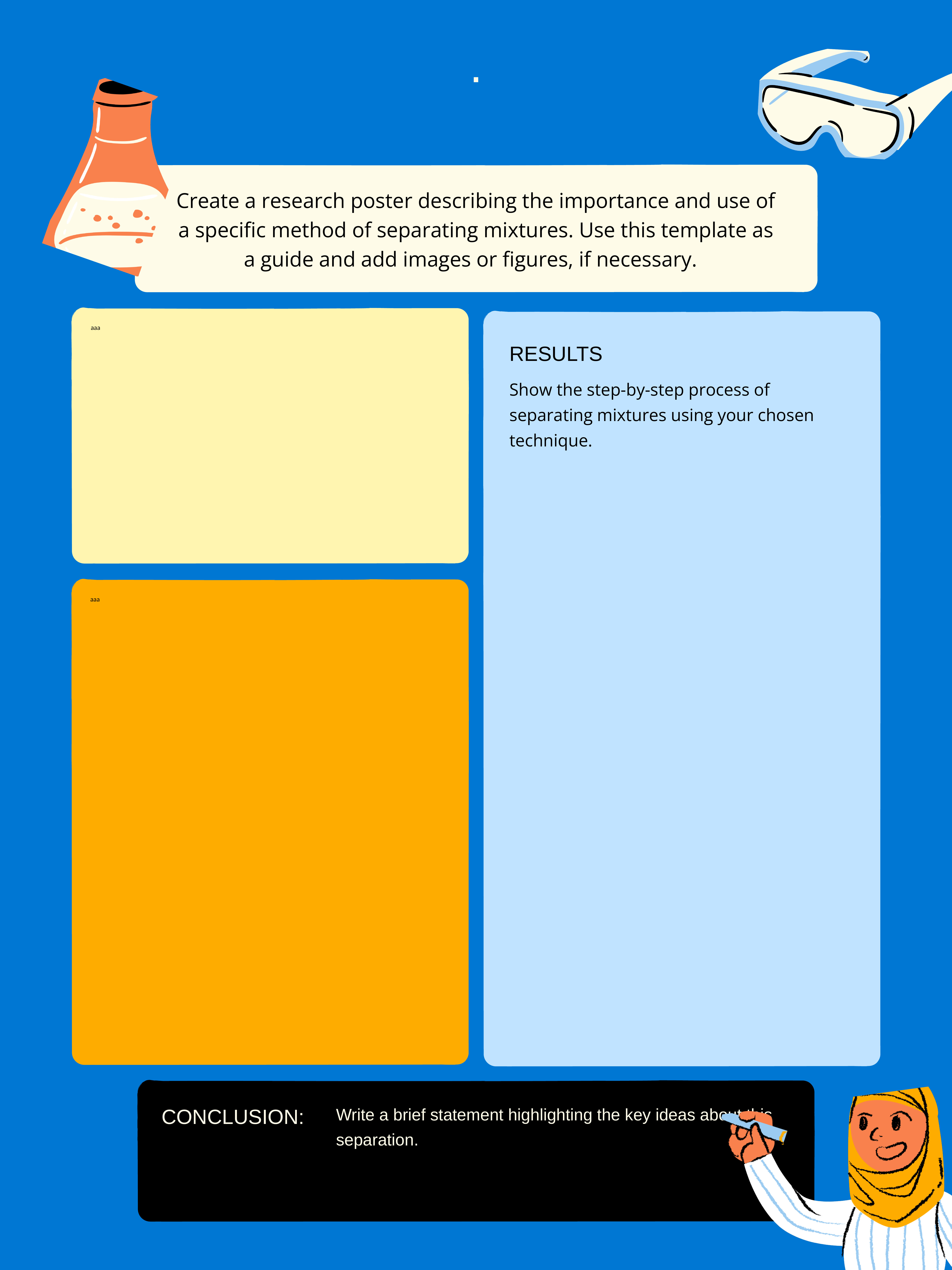

.

Create a research poster describing the importance and use of a specific method of separating mixtures. Use this template as a guide and add images or figures, if necessary.

aaa
RESULTS
Show the step-by-step process of separating mixtures using your chosen technique.

aaa

Write a brief statement highlighting the key ideas about this separation.
CONCLUSION: